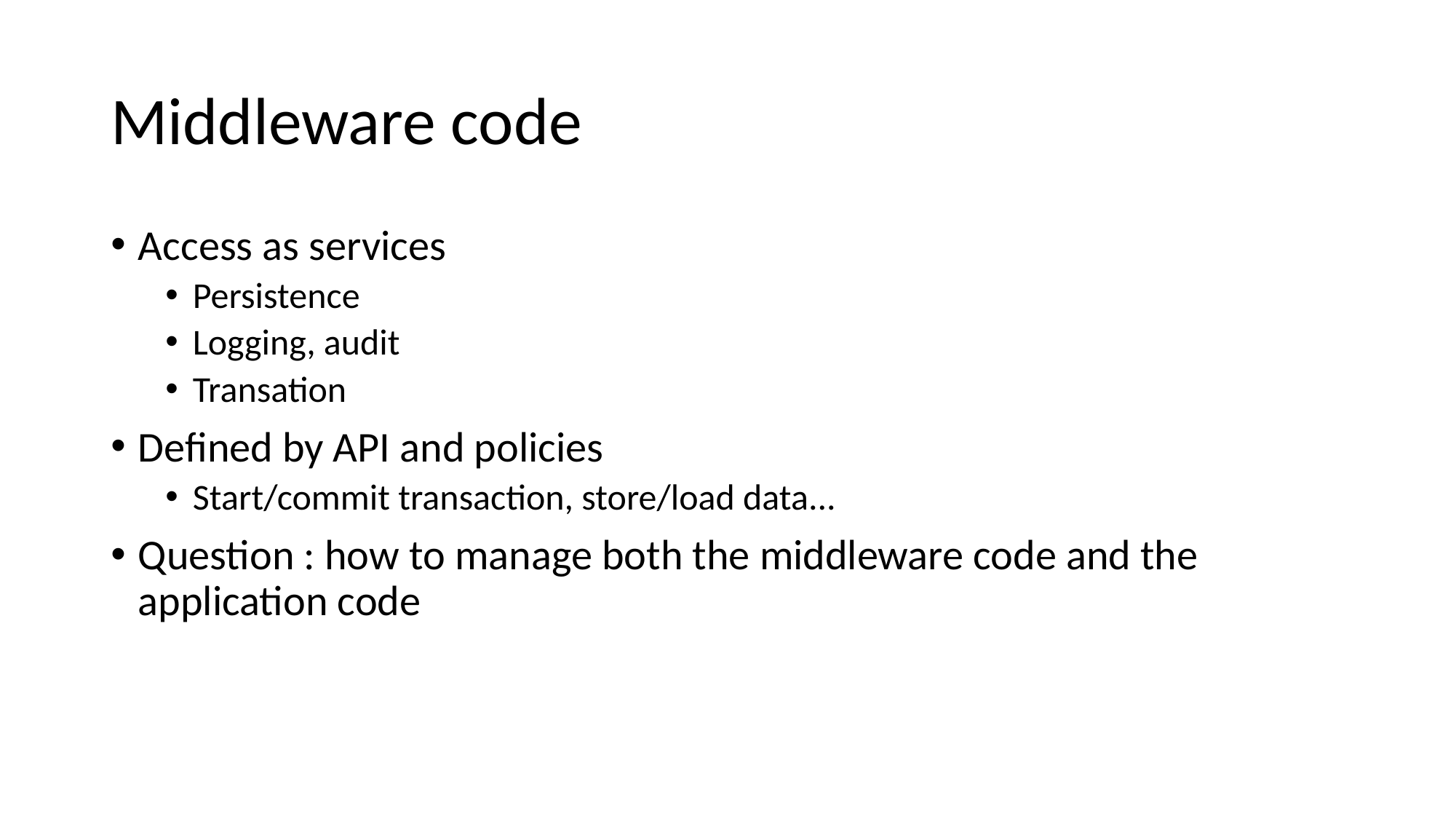

# Middleware code
Access as services
Persistence
Logging, audit
Transation
Defined by API and policies
Start/commit transaction, store/load data...
Question : how to manage both the middleware code and the application code